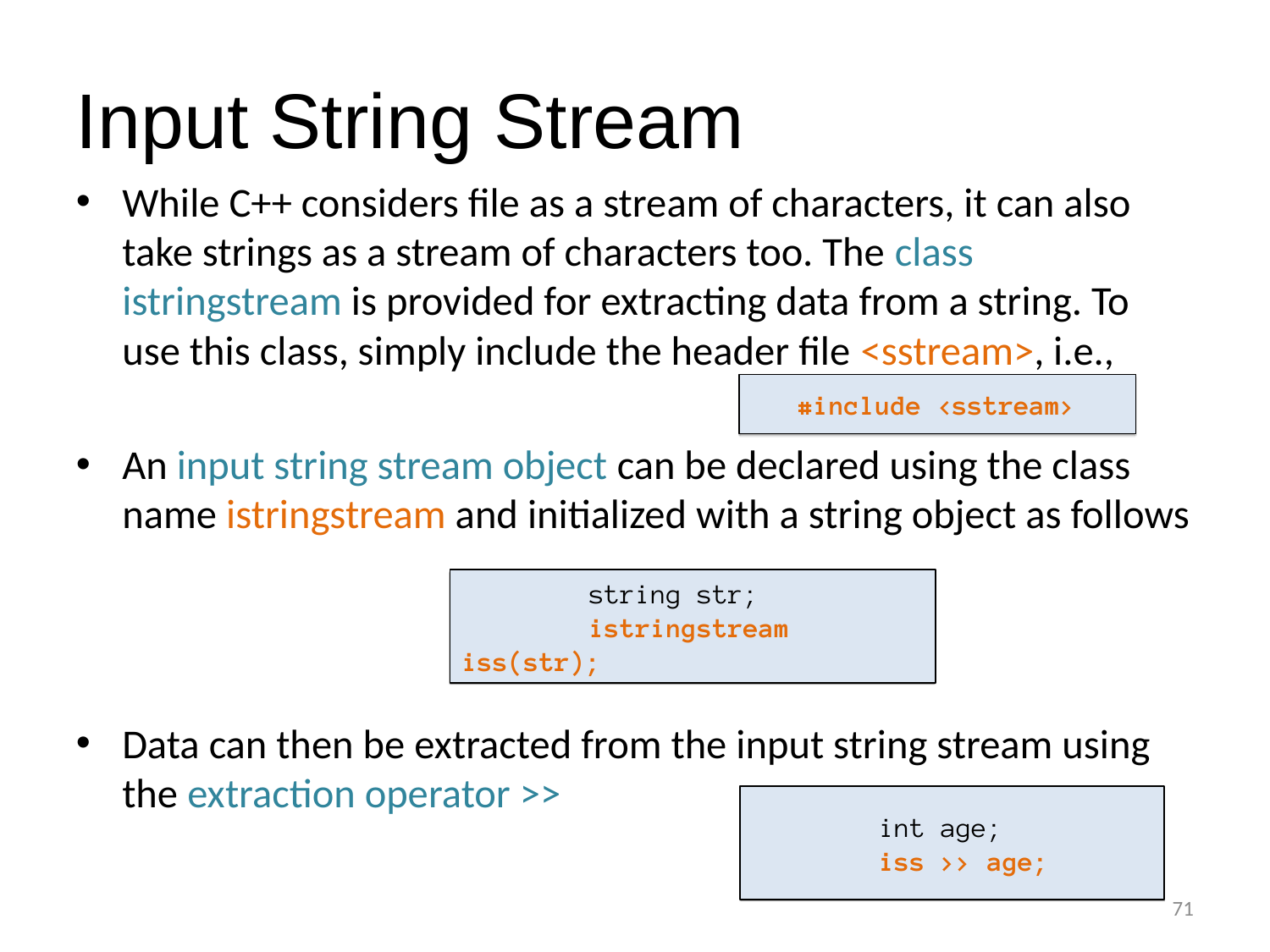

Input String Stream
While C++ considers file as a stream of characters, it can also take strings as a stream of characters too. The class istringstream is provided for extracting data from a string. To use this class, simply include the header file <sstream>, i.e.,

An input string stream object can be declared using the class name istringstream and initialized with a string object as follows

Data can then be extracted from the input string stream using the extraction operator >>

#include <sstream>
	string str;
	istringstream iss(str);
	int age;
	iss >> age;
71